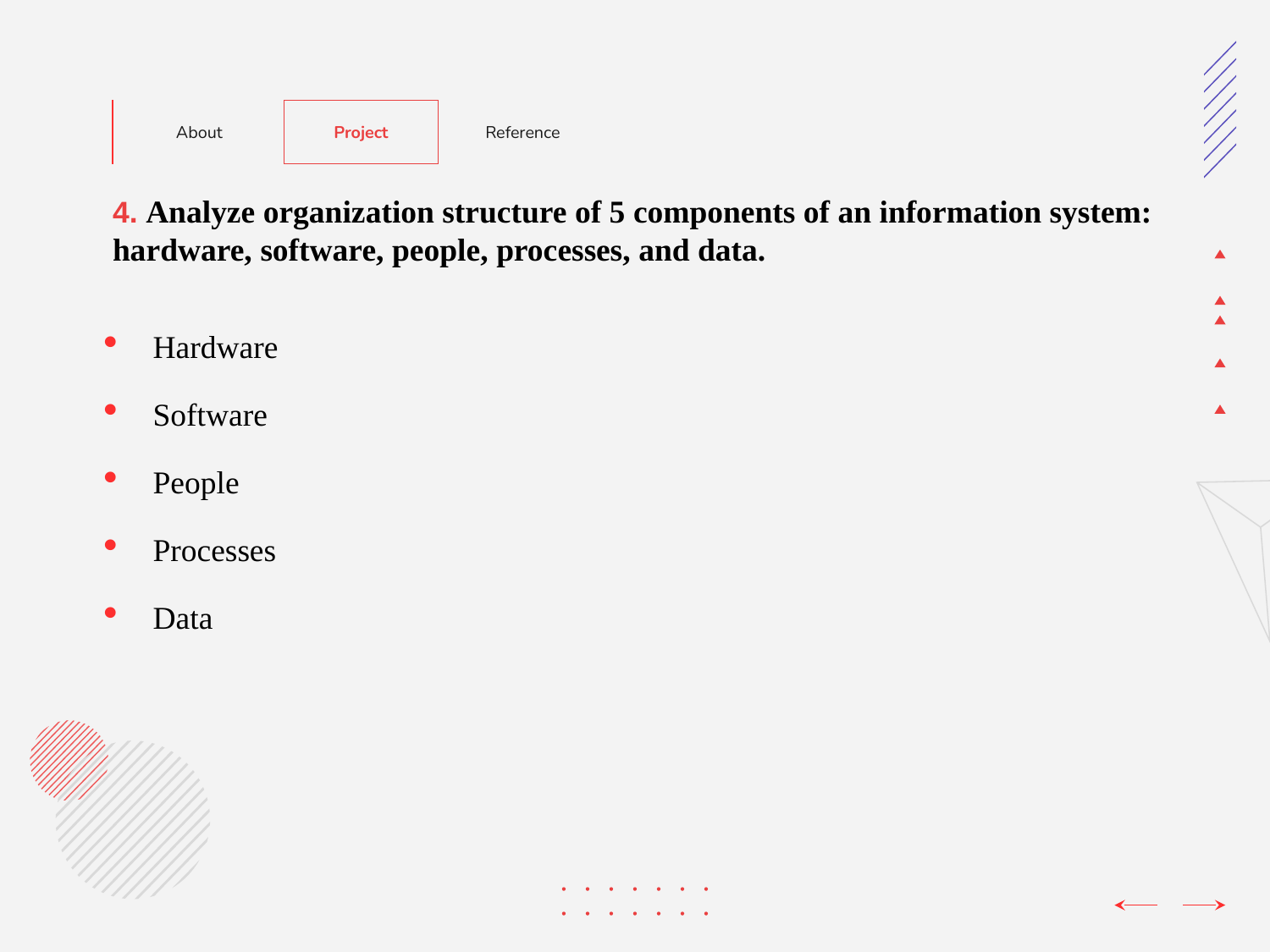

About
Project
Reference
4. Analyze organization structure of 5 components of an information system: hardware, software, people, processes, and data.
Hardware
Software
People
Processes
Data